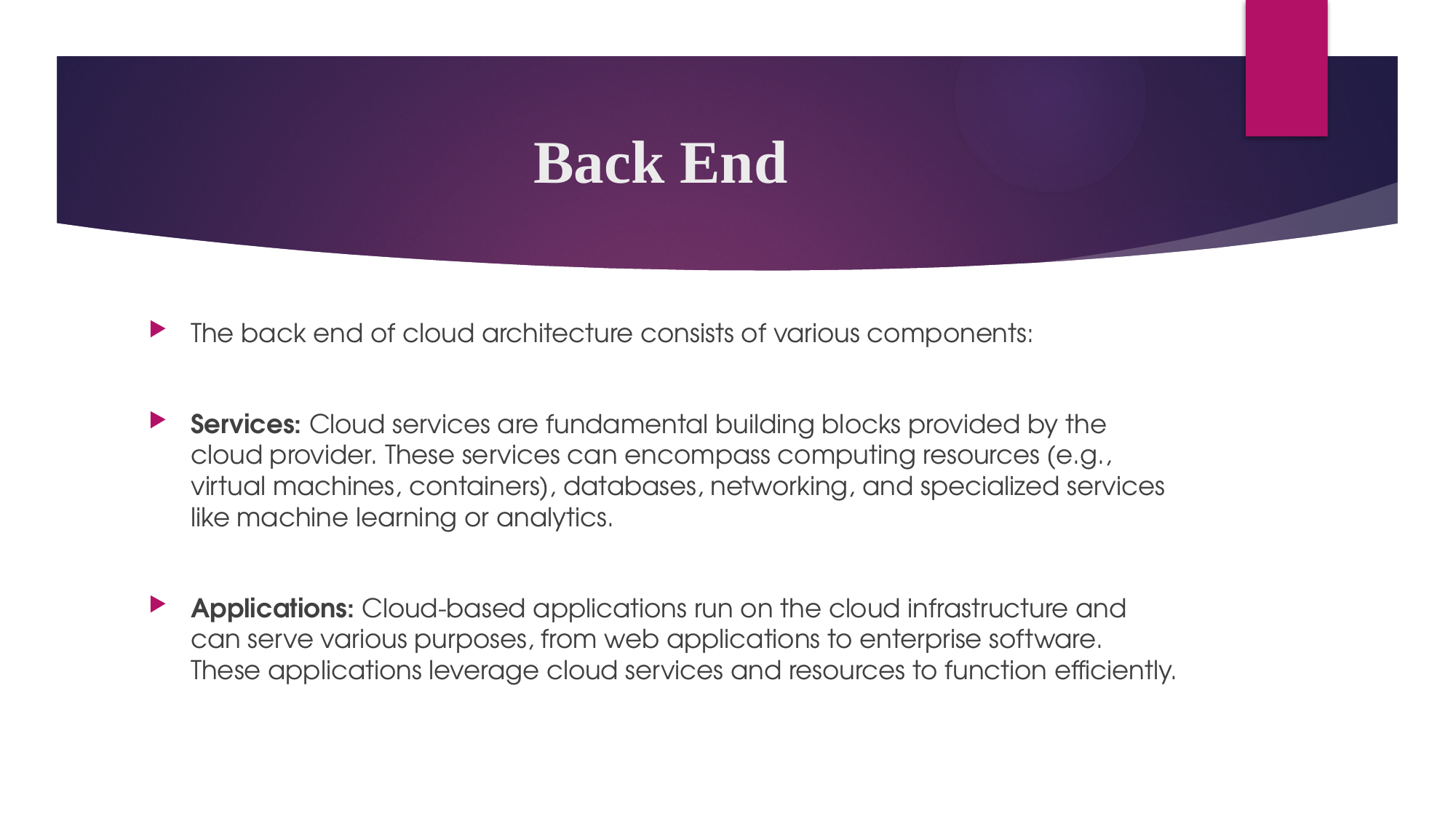

# Back End
The back end of cloud architecture consists of various components:

Services: Cloud services are fundamental building blocks provided by the cloud provider. These services can encompass computing resources (e.g., virtual machines, containers), databases, networking, and specialized services like machine learning or analytics.

Applications: Cloud-based applications run on the cloud infrastructure and can serve various purposes, from web applications to enterprise software. These applications leverage cloud services and resources to function efficiently.